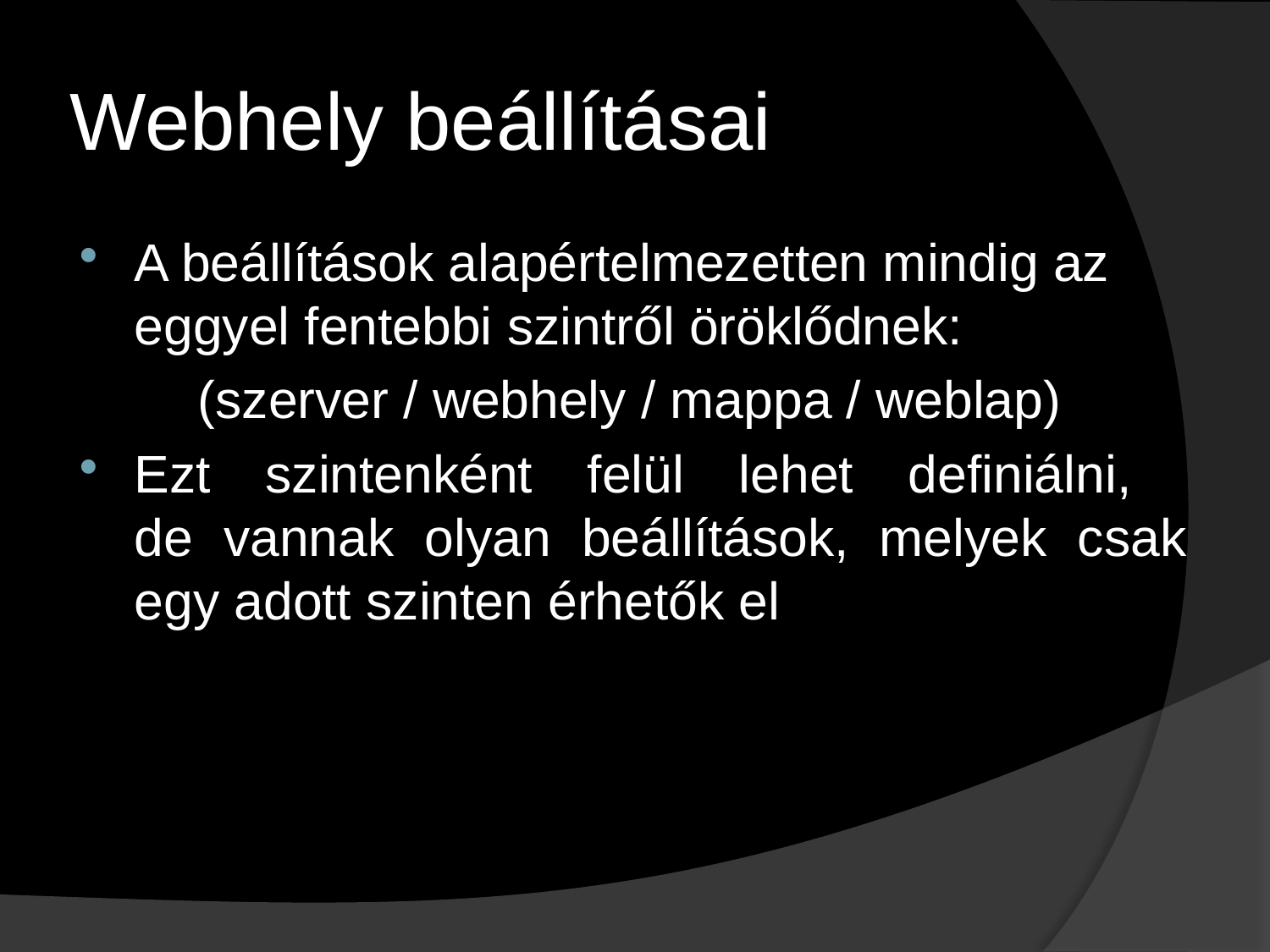

# Webhely beállításai
A beállítások alapértelmezetten mindig az eggyel fentebbi szintről öröklődnek:
        (szerver / webhely / mappa / weblap)
Ezt szintenként felül lehet definiálni,
de vannak olyan beállítások, melyek csak egy adott szinten érhetők el